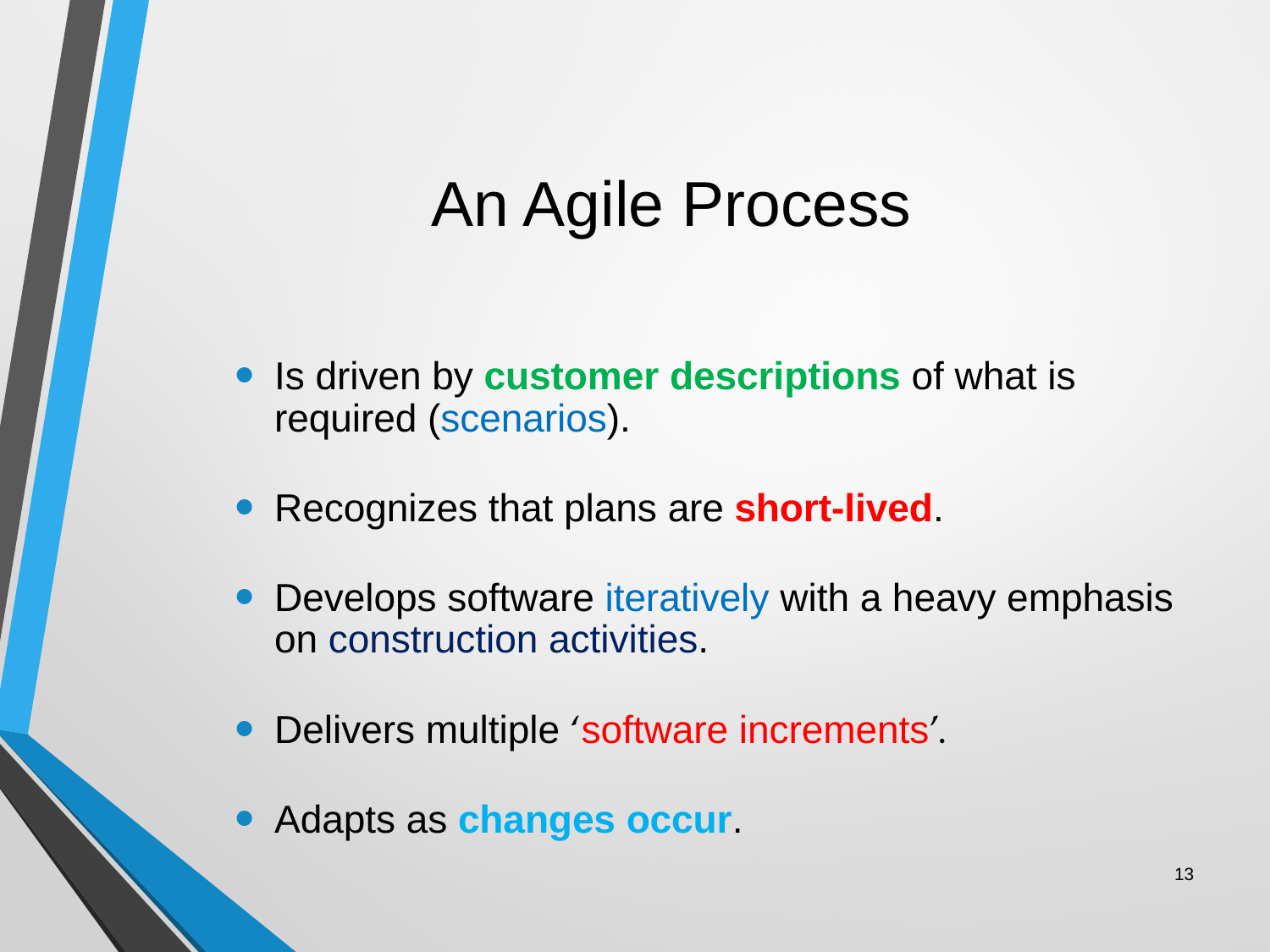

# An Agile Process

Is driven by customer descriptions of what is required (scenarios).

Recognizes that plans are short-lived.

Develops software iteratively with a heavy emphasis on construction activities.

Delivers multiple ‘software increments’.

Adapts as changes occur.

13